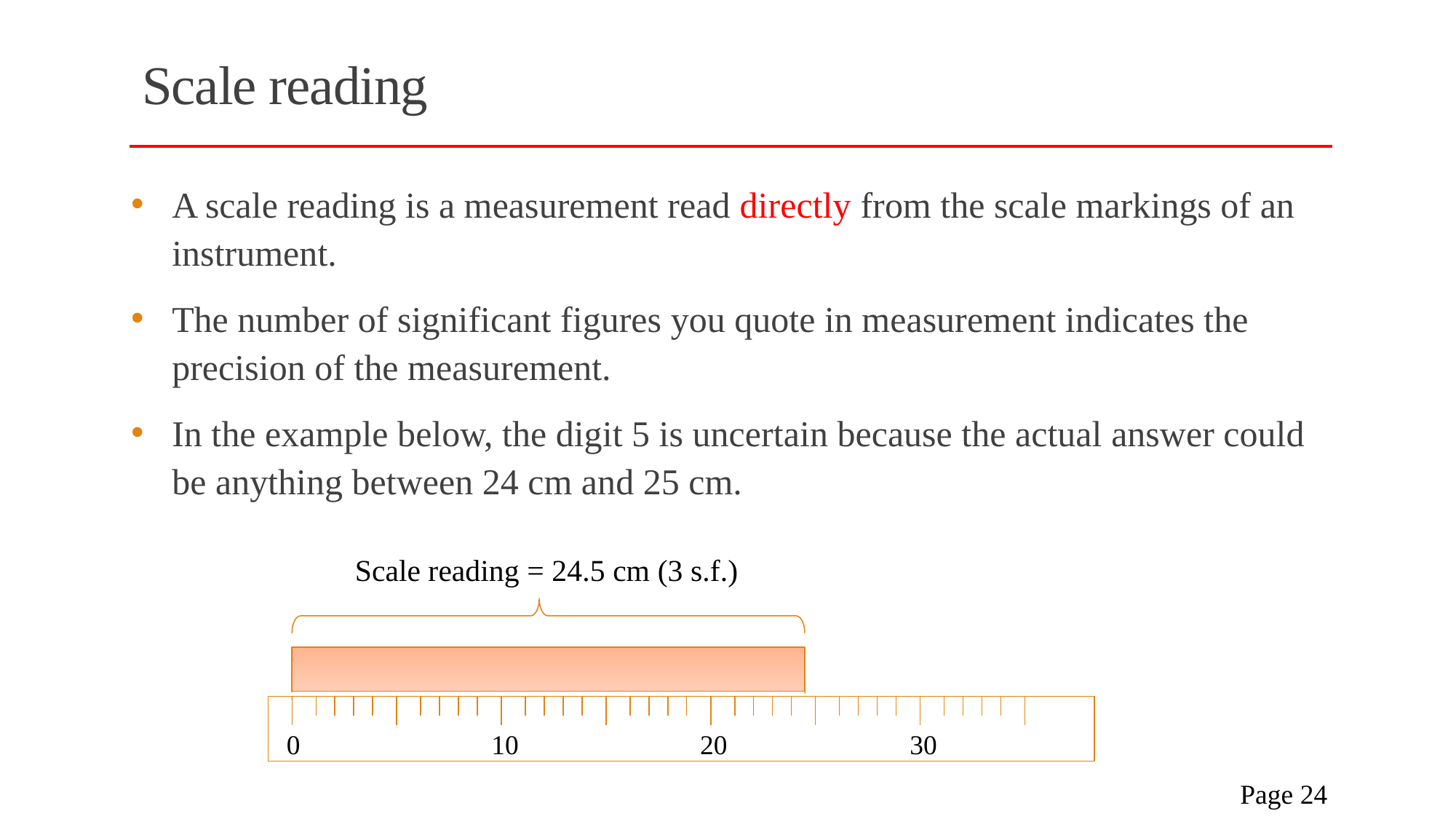

# Scale reading
A scale reading is a measurement read directly from the scale markings of an instrument.
The number of significant figures you quote in measurement indicates the precision of the measurement.
In the example below, the digit 5 is uncertain because the actual answer could be anything between 24 cm and 25 cm.

Scale reading = 24.5 cm (3 s.f.)

0
10
20
30
 Page 24